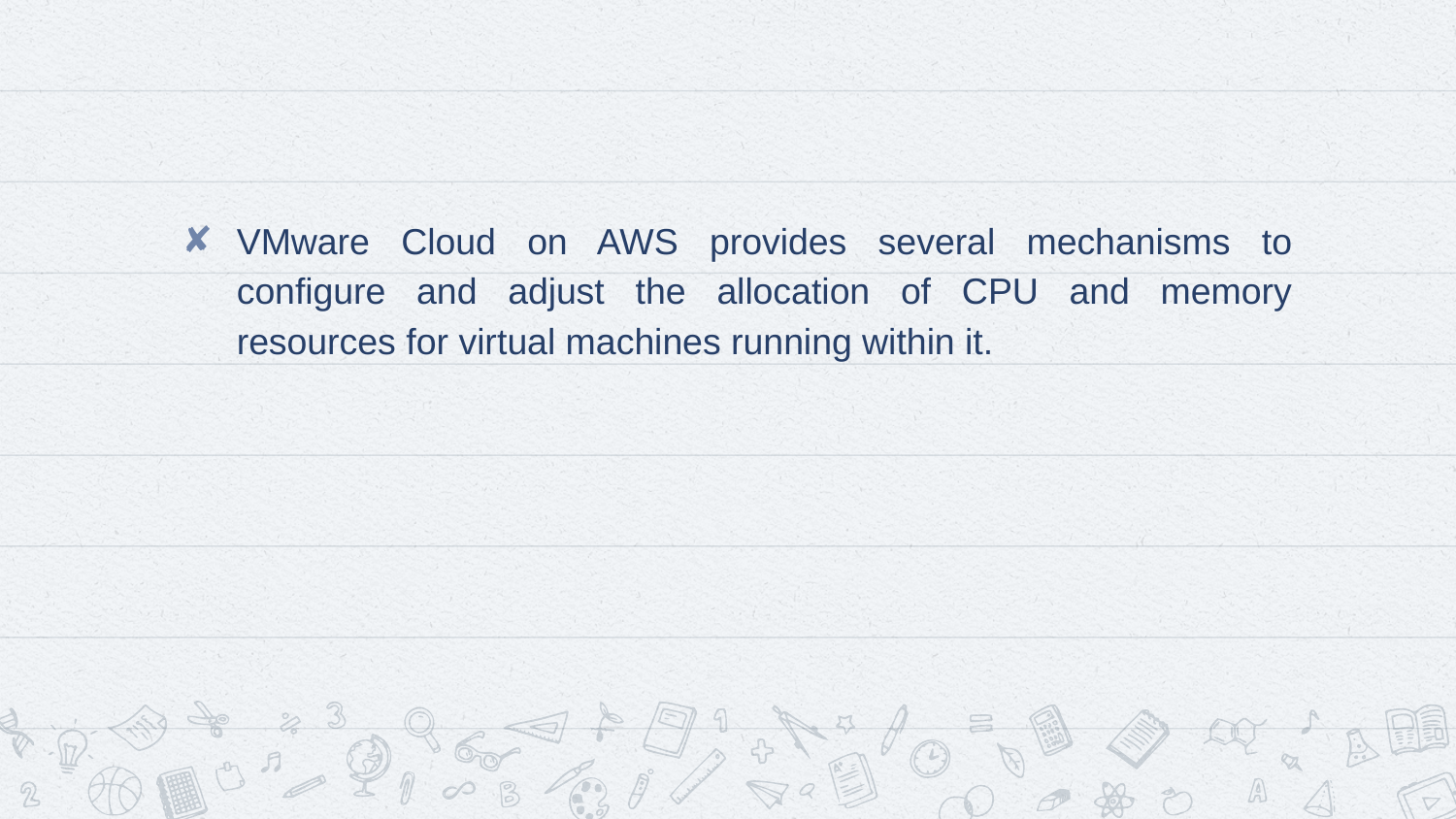

#
VMware Cloud on AWS provides several mechanisms to configure and adjust the allocation of CPU and memory resources for virtual machines running within it.